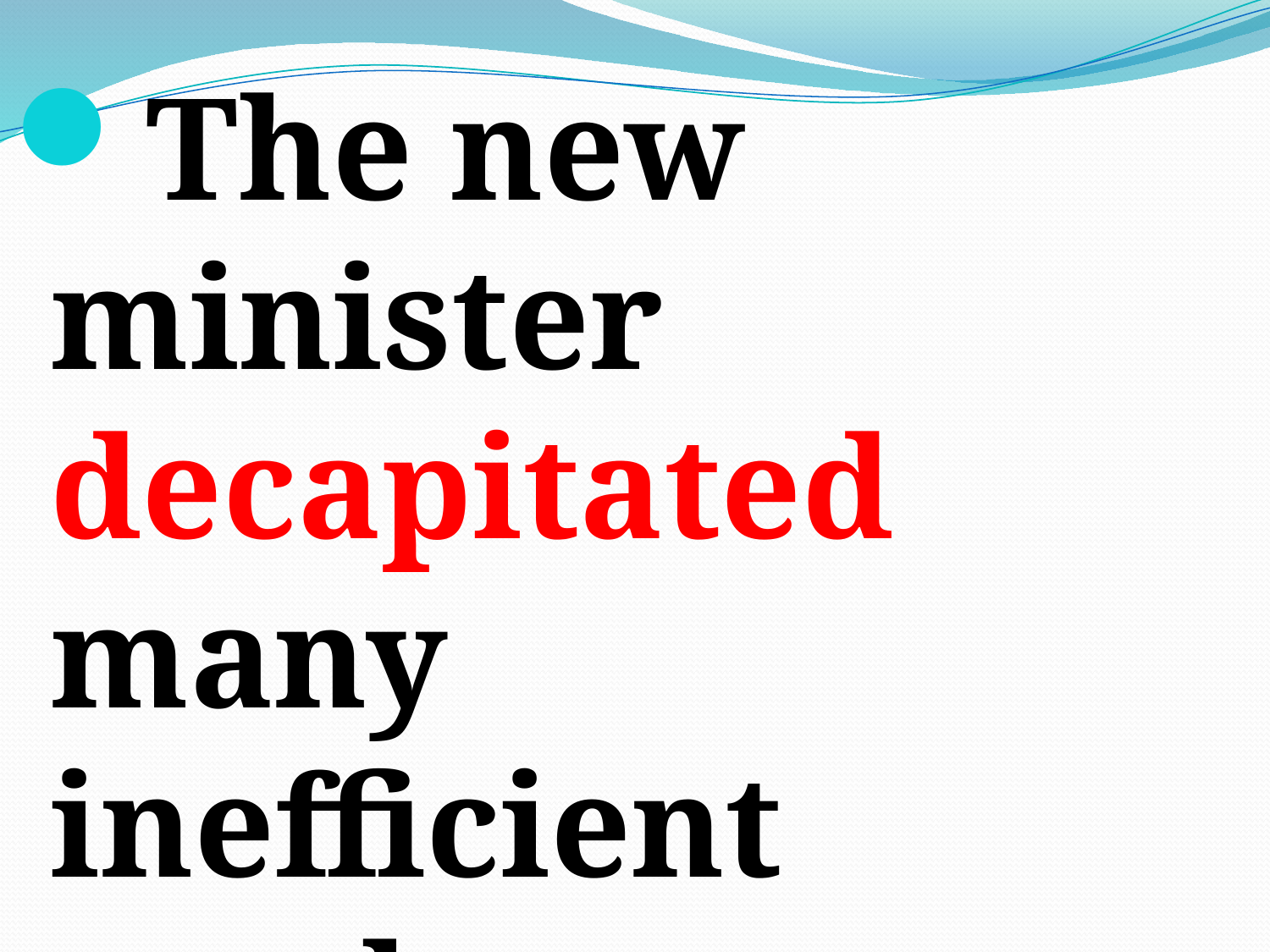

The new minister decapitated many inefficient employees.
#